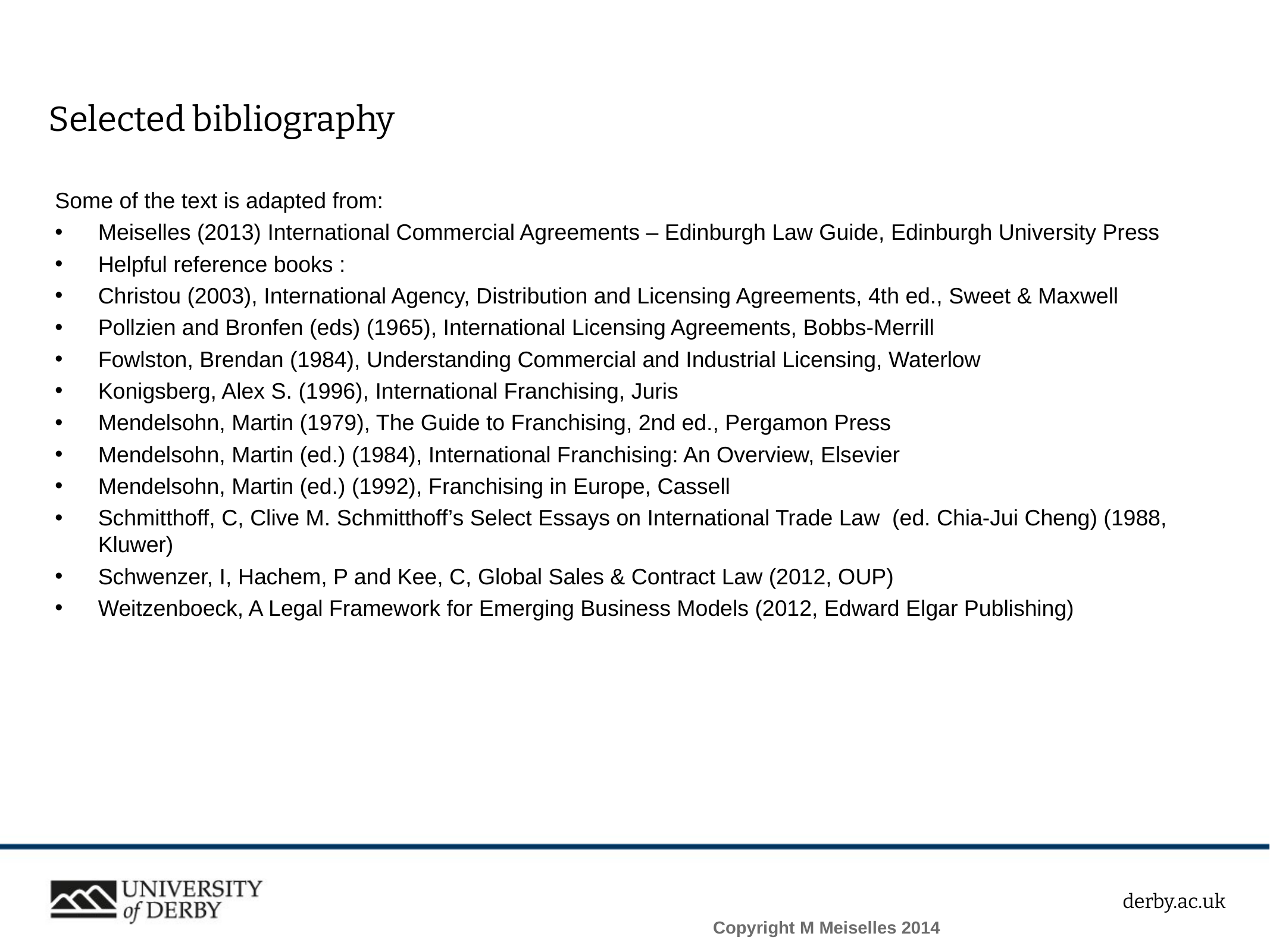

# Selected bibliography
Some of the text is adapted from:
Meiselles (2013) International Commercial Agreements – Edinburgh Law Guide, Edinburgh University Press
Helpful reference books :
Christou (2003), International Agency, Distribution and Licensing Agreements, 4th ed., Sweet & Maxwell
Pollzien and Bronfen (eds) (1965), International Licensing Agreements, Bobbs-Merrill
Fowlston, Brendan (1984), Understanding Commercial and Industrial Licensing, Waterlow
Konigsberg, Alex S. (1996), International Franchising, Juris
Mendelsohn, Martin (1979), The Guide to Franchising, 2nd ed., Pergamon Press
Mendelsohn, Martin (ed.) (1984), International Franchising: An Overview, Elsevier
Mendelsohn, Martin (ed.) (1992), Franchising in Europe, Cassell
Schmitthoff, C, Clive M. Schmitthoff’s Select Essays on International Trade Law  (ed. Chia-Jui Cheng) (1988, Kluwer)
Schwenzer, I, Hachem, P and Kee, C, Global Sales & Contract Law (2012, OUP)
Weitzenboeck, A Legal Framework for Emerging Business Models (2012, Edward Elgar Publishing)
Copyright M Meiselles 2014